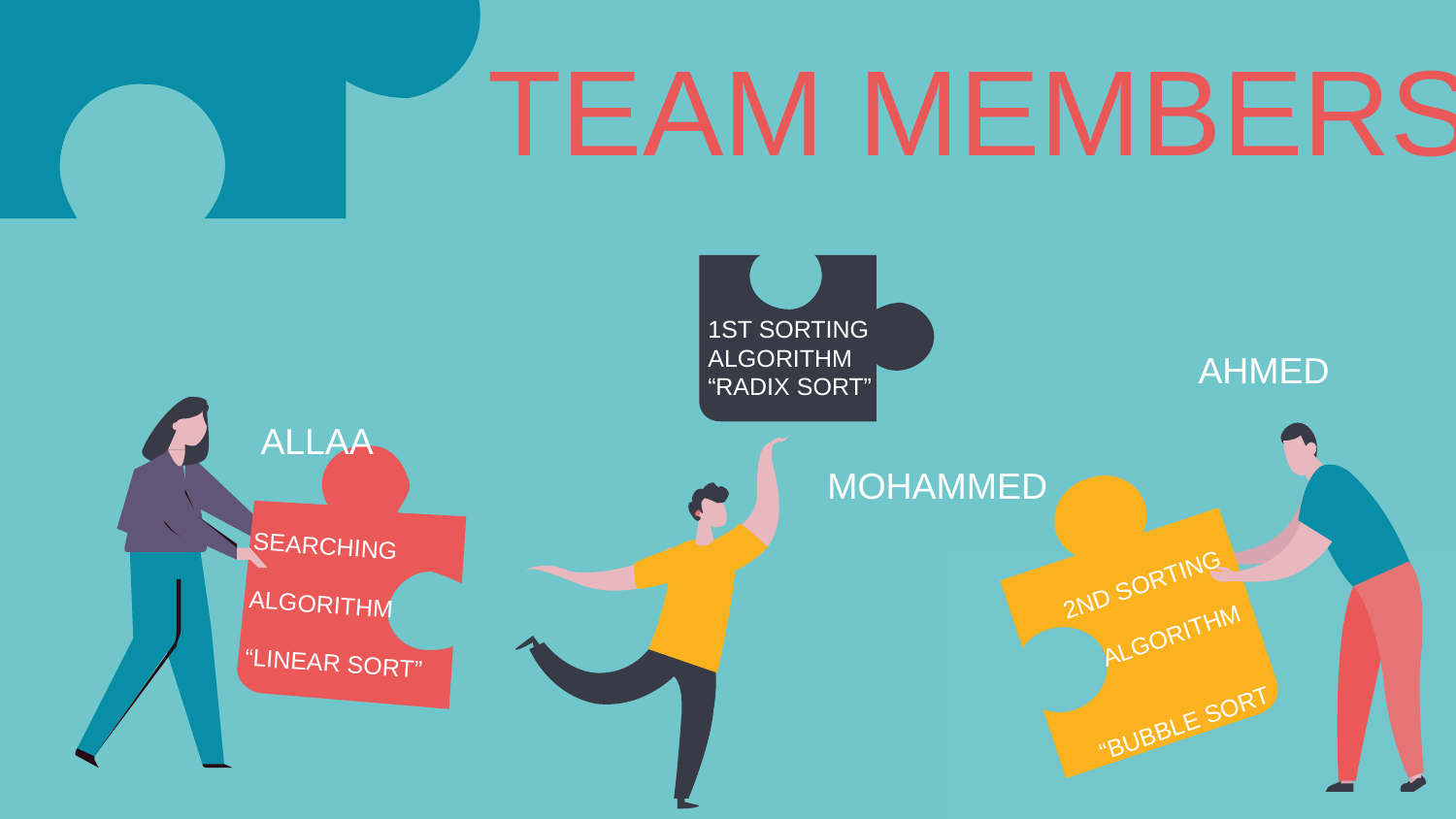

TEAM MEMBERS

1ST SORTING
ALGORITHM
“RADIX SORT”

AHMED

ALLAA

MOHAMMED
SEARCHING

ALGORITHM

“LINEAR SORT”

2ND SORTING

ALGORITHM

“BUBBLE SORT